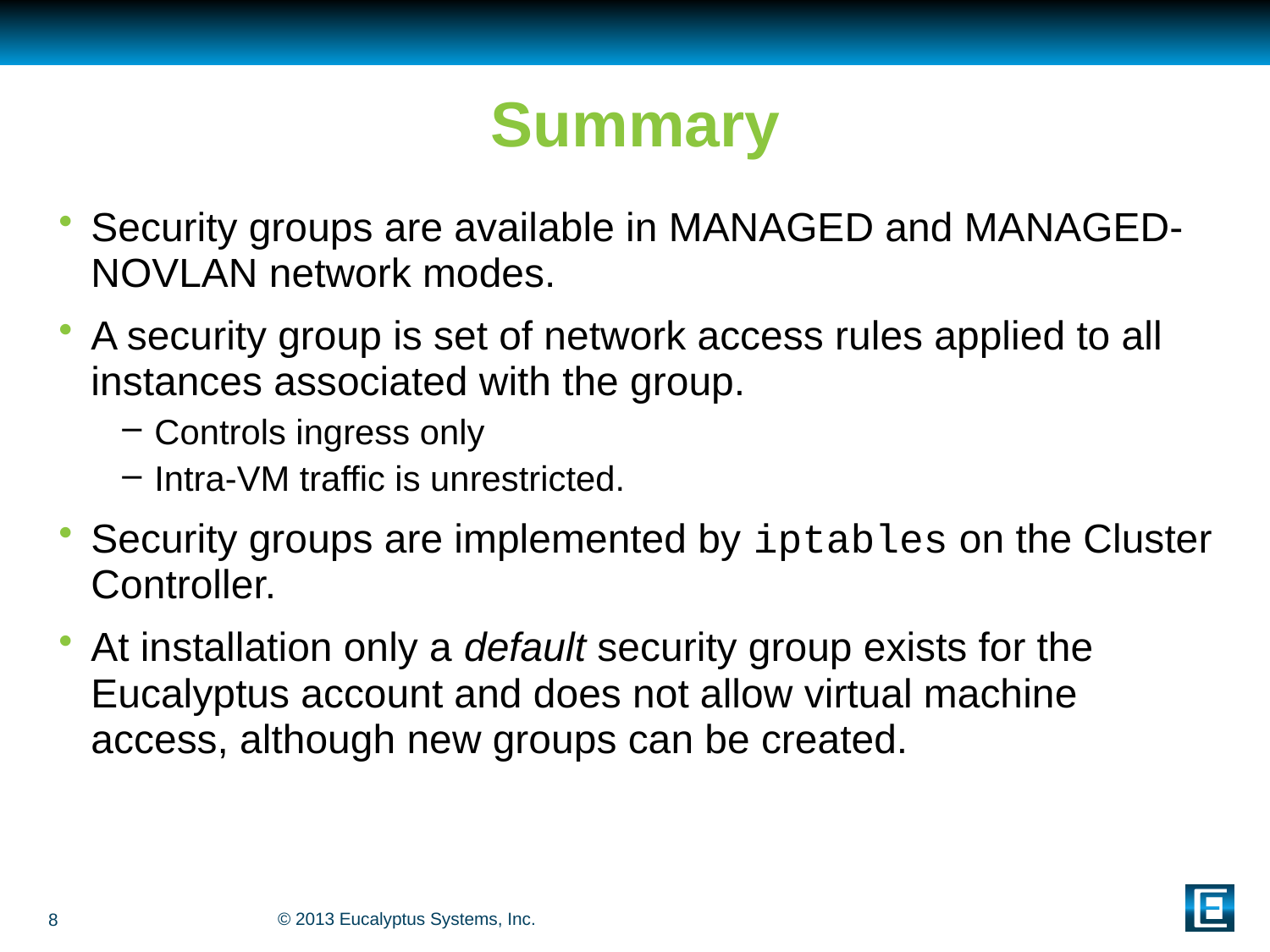

# Summary
Security groups are available in MANAGED and MANAGED-NOVLAN network modes.
A security group is set of network access rules applied to all instances associated with the group.
Controls ingress only
Intra-VM traffic is unrestricted.
Security groups are implemented by iptables on the Cluster Controller.
At installation only a default security group exists for the Eucalyptus account and does not allow virtual machine access, although new groups can be created.
8